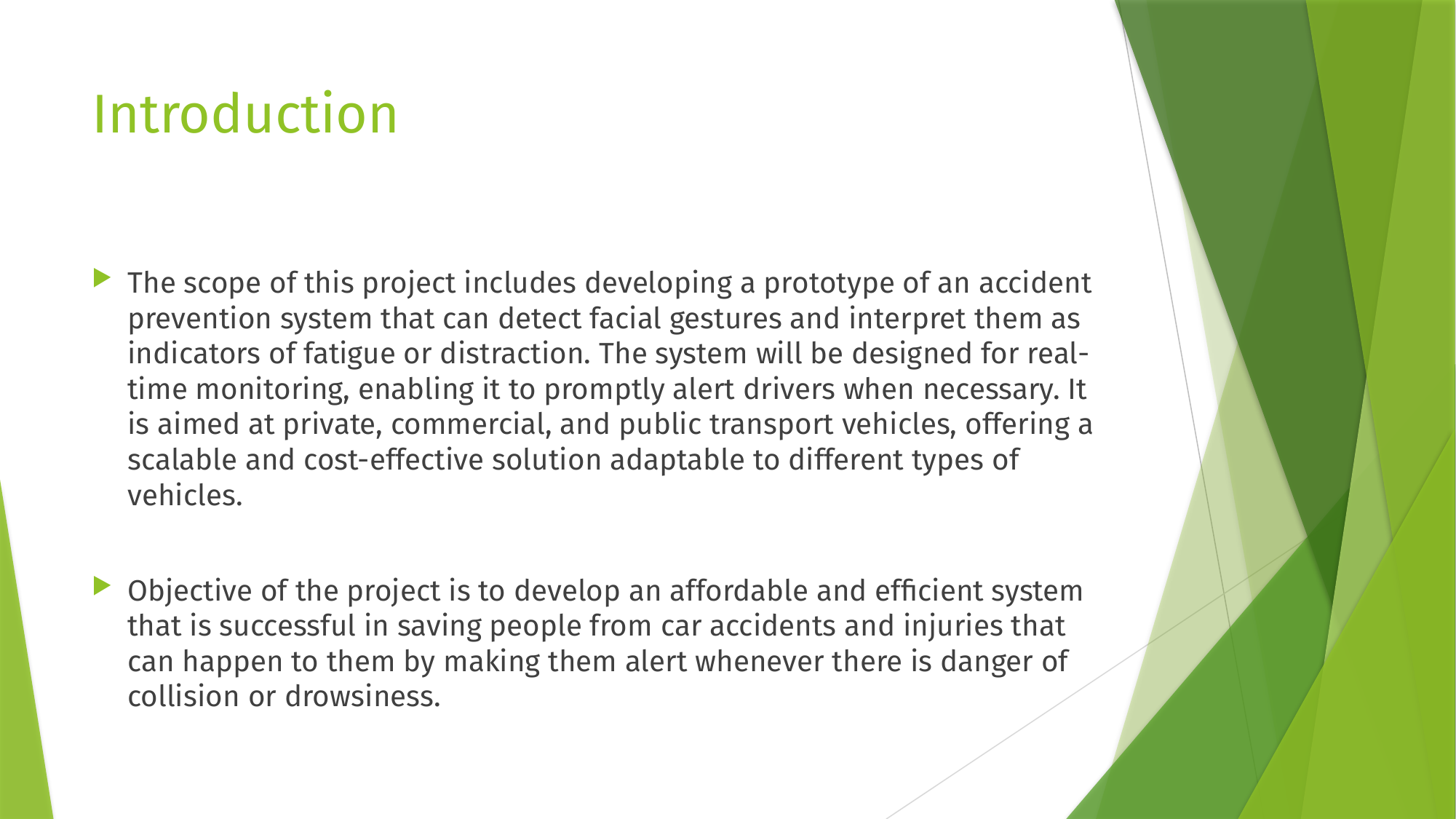

# Introduction
The scope of this project includes developing a prototype of an accident prevention system that can detect facial gestures and interpret them as indicators of fatigue or distraction. The system will be designed for real-time monitoring, enabling it to promptly alert drivers when necessary. It is aimed at private, commercial, and public transport vehicles, offering a scalable and cost-effective solution adaptable to different types of vehicles.

Objective of the project is to develop an affordable and efficient system that is successful in saving people from car accidents and injuries that can happen to them by making them alert whenever there is danger of collision or drowsiness.